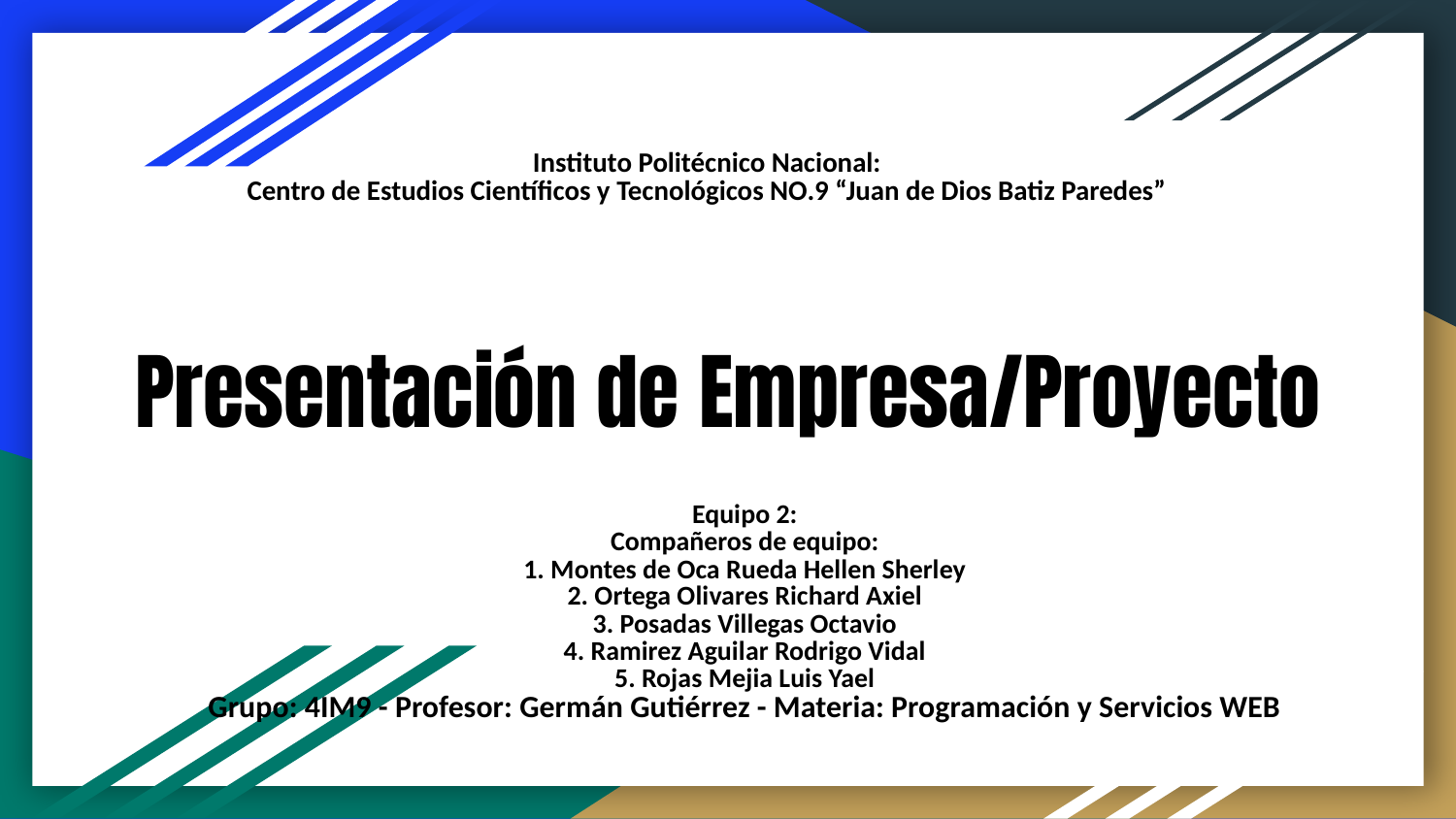

Instituto Politécnico Nacional:
Centro de Estudios Científicos y Tecnológicos NO.9 “Juan de Dios Batiz Paredes”

# Presentación de Empresa/Proyecto
Equipo 2:
Compañeros de equipo:
1. Montes de Oca Rueda Hellen Sherley
2. Ortega Olivares Richard Axiel
3. Posadas Villegas Octavio
4. Ramirez Aguilar Rodrigo Vidal
5. Rojas Mejia Luis Yael
Grupo: 4IM9 - Profesor: Germán Gutiérrez - Materia: Programación y Servicios WEB